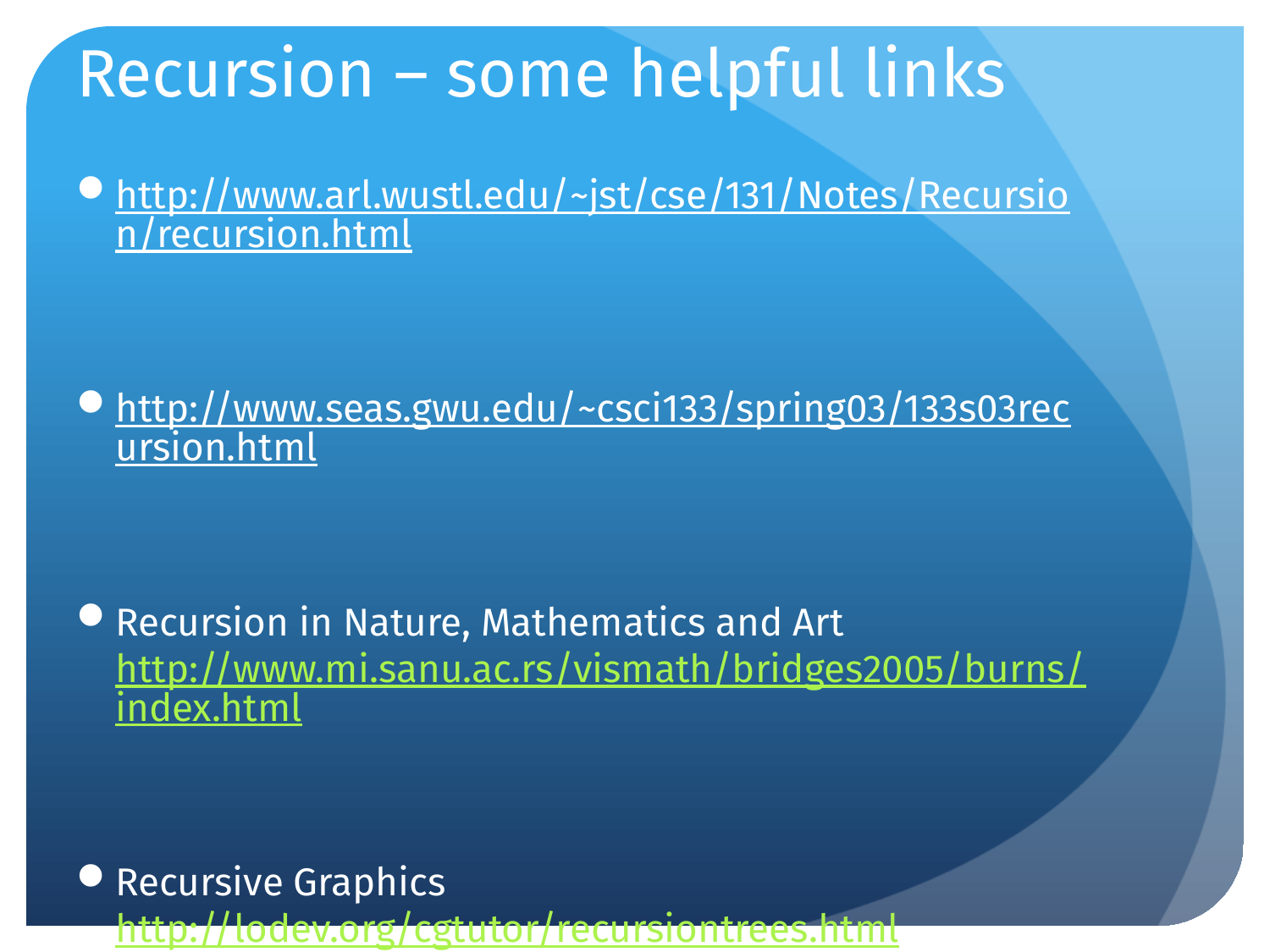

# Recursion – some helpful links
http://www.arl.wustl.edu/~jst/cse/131/Notes/Recursion/recursion.html
http://www.seas.gwu.edu/~csci133/spring03/133s03recursion.html
Recursion in Nature, Mathematics and Art
http://www.mi.sanu.ac.rs/vismath/bridges2005/burns/index.html
Recursive Graphics
http://lodev.org/cgtutor/recursiontrees.html